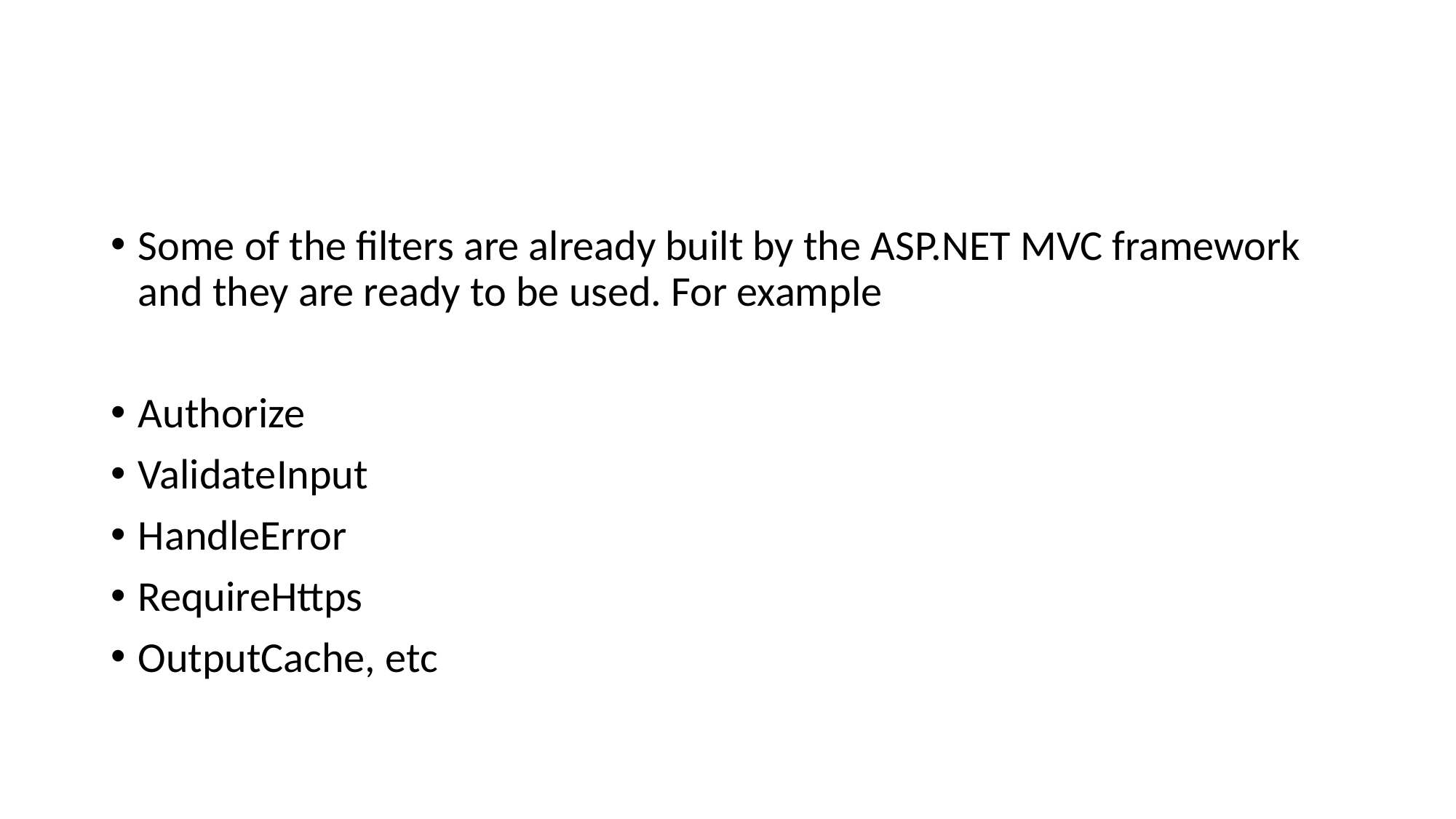

#
Some of the filters are already built by the ASP.NET MVC framework and they are ready to be used. For example

Authorize
ValidateInput
HandleError
RequireHttps
OutputCache, etc